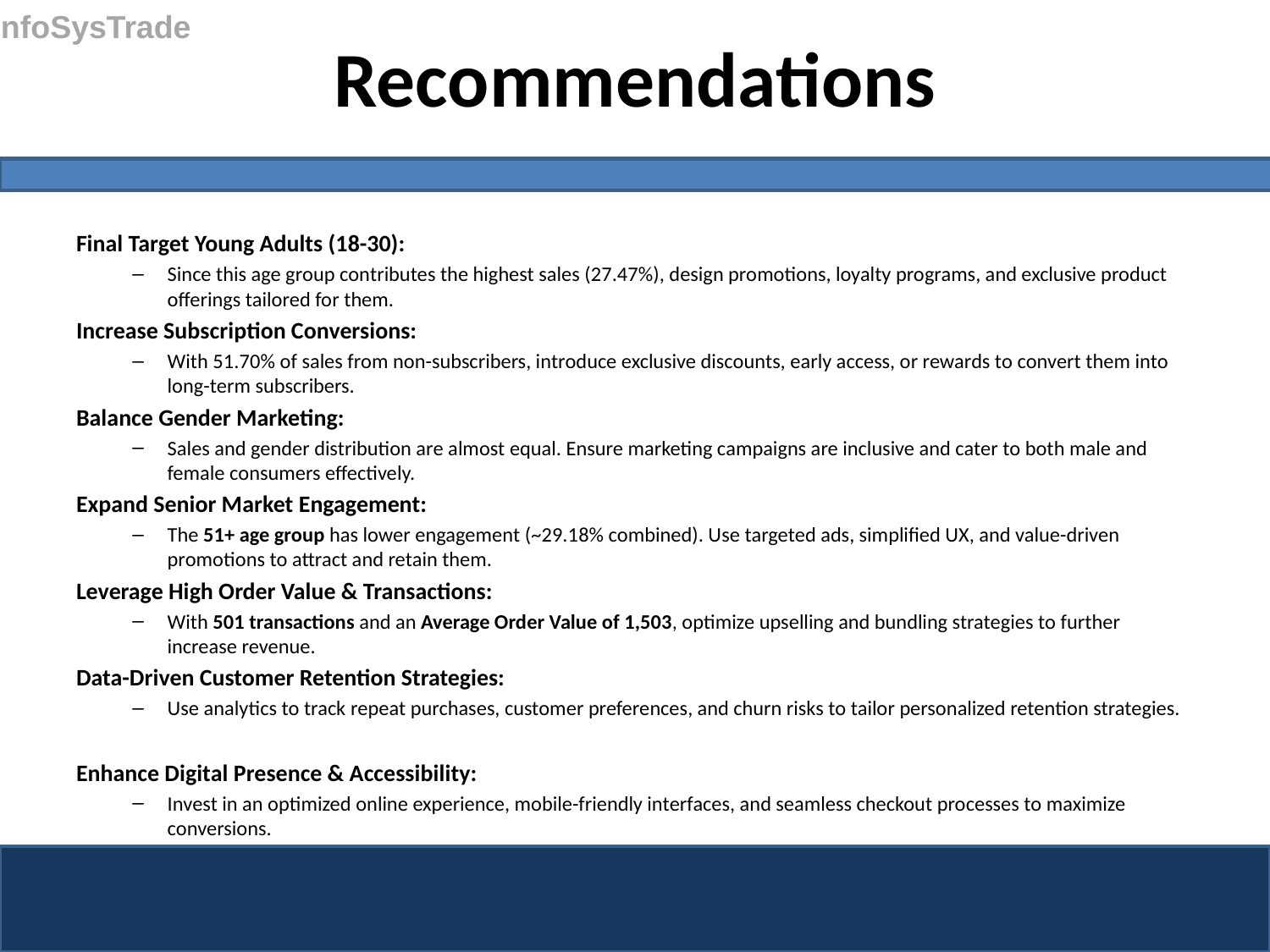

InfoSysTrade
# Recommendations

Final Target Young Adults (18-30):
Since this age group contributes the highest sales (27.47%), design promotions, loyalty programs, and exclusive product offerings tailored for them.
Increase Subscription Conversions:
With 51.70% of sales from non-subscribers, introduce exclusive discounts, early access, or rewards to convert them into long-term subscribers.
Balance Gender Marketing:
Sales and gender distribution are almost equal. Ensure marketing campaigns are inclusive and cater to both male and female consumers effectively.
Expand Senior Market Engagement:
The 51+ age group has lower engagement (~29.18% combined). Use targeted ads, simplified UX, and value-driven promotions to attract and retain them.
Leverage High Order Value & Transactions:
With 501 transactions and an Average Order Value of 1,503, optimize upselling and bundling strategies to further increase revenue.
Data-Driven Customer Retention Strategies:
Use analytics to track repeat purchases, customer preferences, and churn risks to tailor personalized retention strategies.

Enhance Digital Presence & Accessibility:
Invest in an optimized online experience, mobile-friendly interfaces, and seamless checkout processes to maximize conversions.